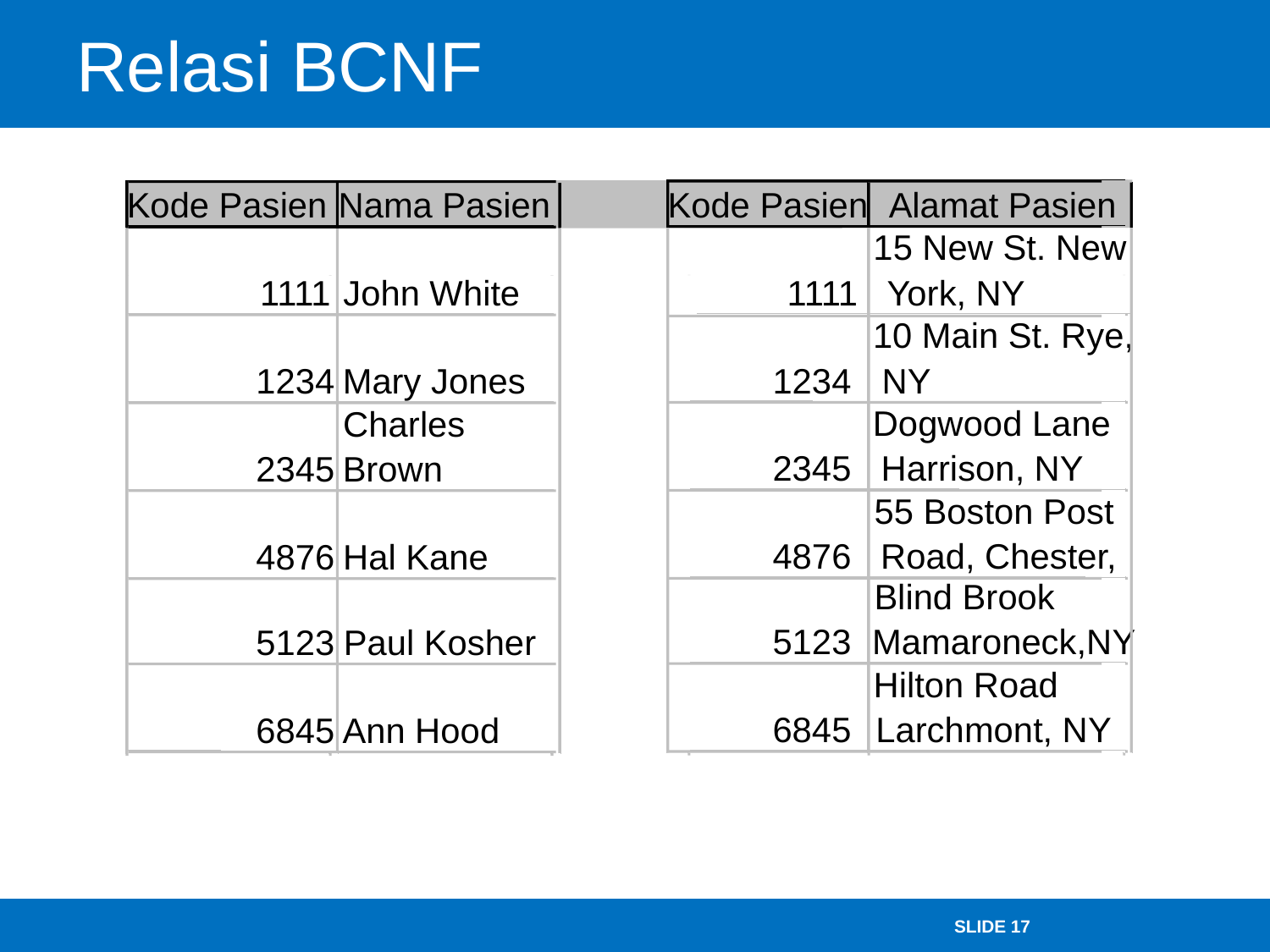

# Relasi BCNF

Kode Pasien

Alamat Pasien

Kode Pasien

Nama Pasien

15 New St. New

1111
York, NY
1111
John White

10 Main St. Rye,

1234
NY
1234
Mary Jones

Dogwood Lane

Charles
2345
Harrison, NY
2345
Brown

55 Boston Post

4876
Road, Chester,
4876
Hal Kane
Blind Brook

5123
Mamaroneck,NY
5123
Paul Kosher

Hilton Road

6845
Larchmont, NY
6845
Ann Hood